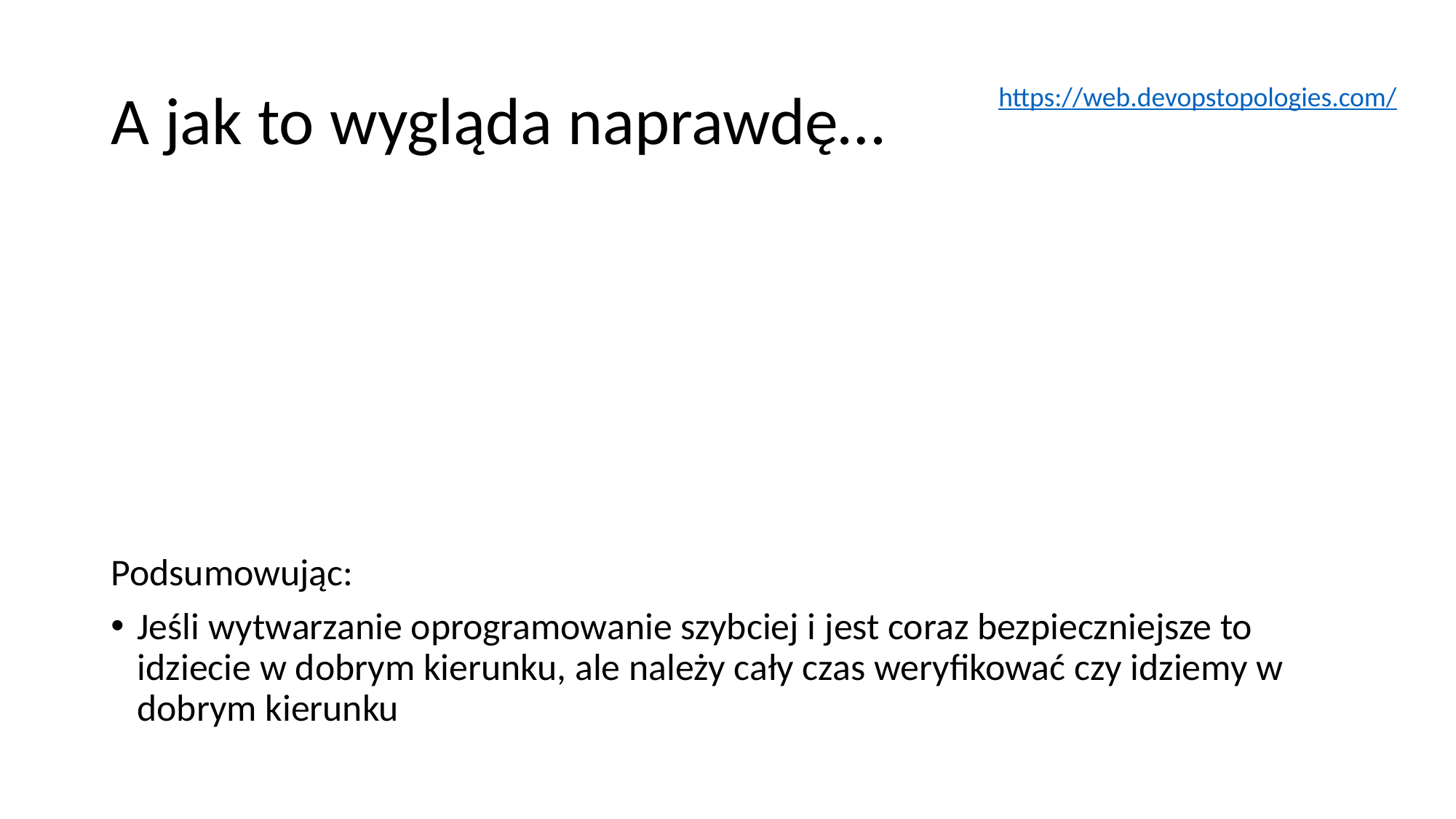

# A jak to wygląda naprawdę…
https://web.devopstopologies.com/

Podsumowując:
Jeśli wytwarzanie oprogramowanie szybciej i jest coraz bezpieczniejsze to idziecie w dobrym kierunku, ale należy cały czas weryfikować czy idziemy w dobrym kierunku